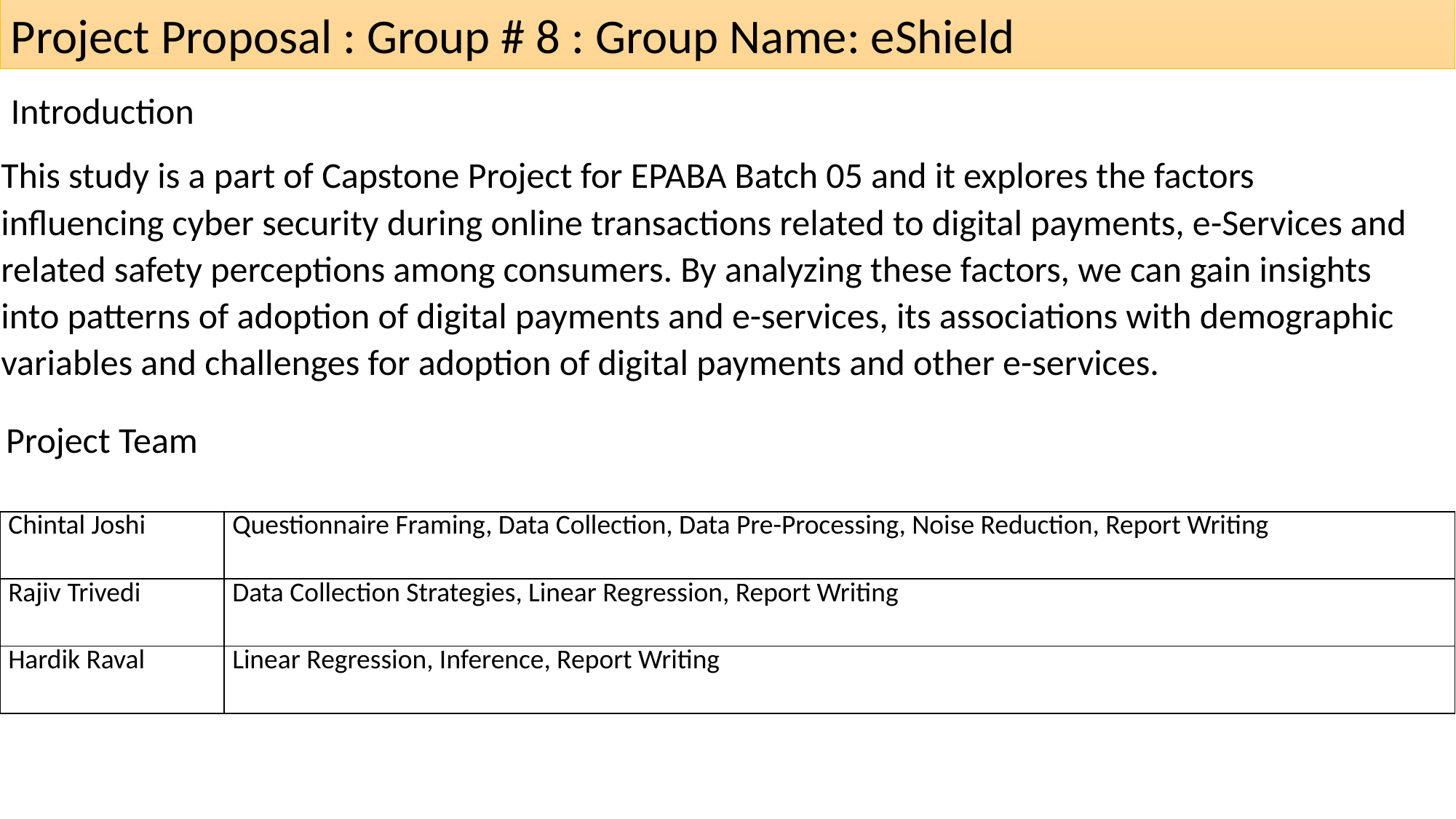

Project Proposal : Group # 8 : Group Name: eShield
Introduction
This study is a part of Capstone Project for EPABA Batch 05 and it explores the factors influencing cyber security during online transactions related to digital payments, e-Services and related safety perceptions among consumers. By analyzing these factors, we can gain insights into patterns of adoption of digital payments and e-services, its associations with demographic variables and challenges for adoption of digital payments and other e-services.
Project Team
| Chintal Joshi | Questionnaire Framing, Data Collection, Data Pre-Processing, Noise Reduction, Report Writing |
| --- | --- |
| Rajiv Trivedi | Data Collection Strategies, Linear Regression, Report Writing |
| Hardik Raval | Linear Regression, Inference, Report Writing |